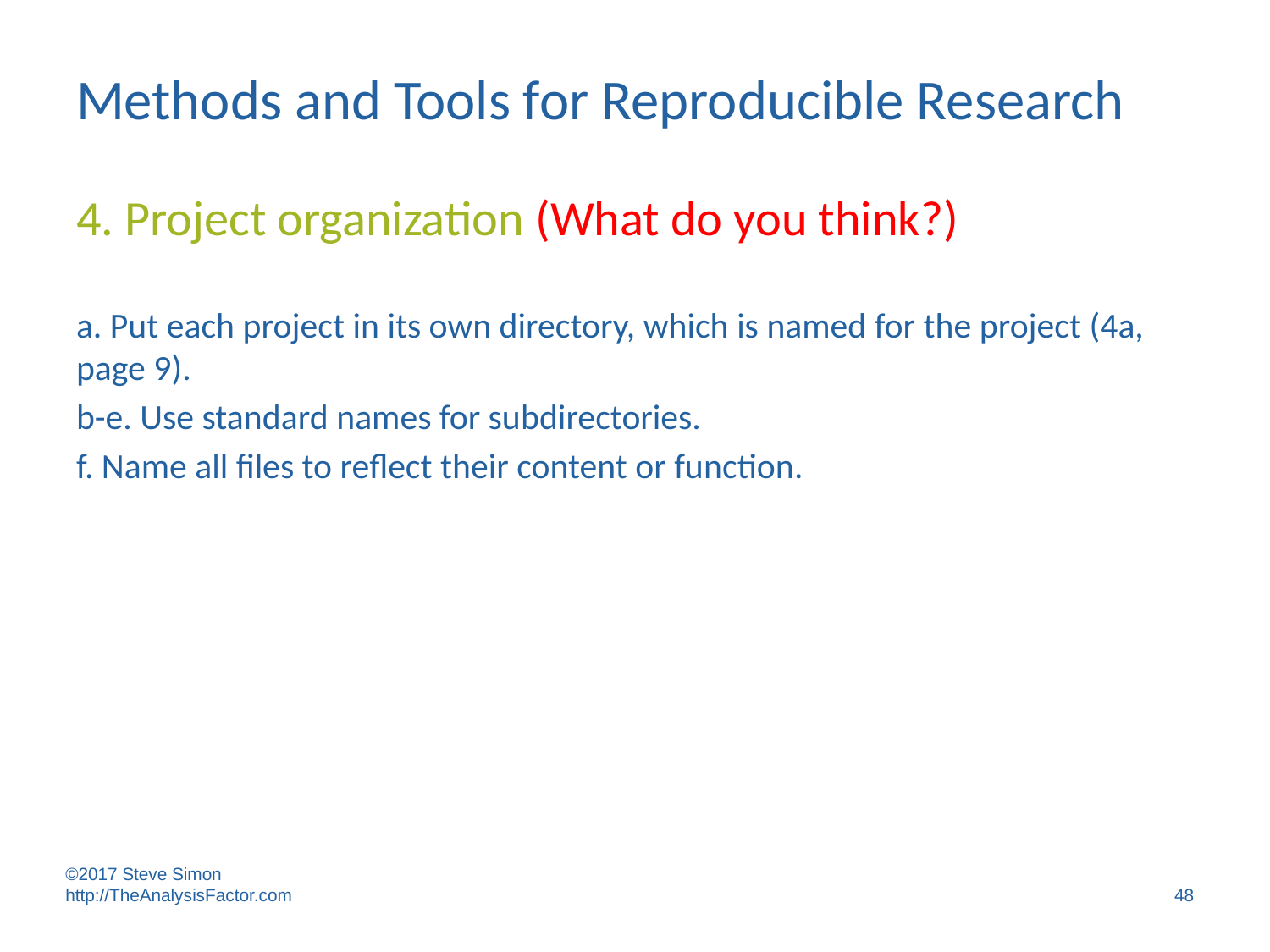

# Methods and Tools for Reproducible Research
4. Project organization (What do you think?)
a. Put each project in its own directory, which is named for the project (4a, page 9).
b-e. Use standard names for subdirectories.
f. Name all files to reflect their content or function.

©2017 Steve Simon  http://TheAnalysisFactor.com

48